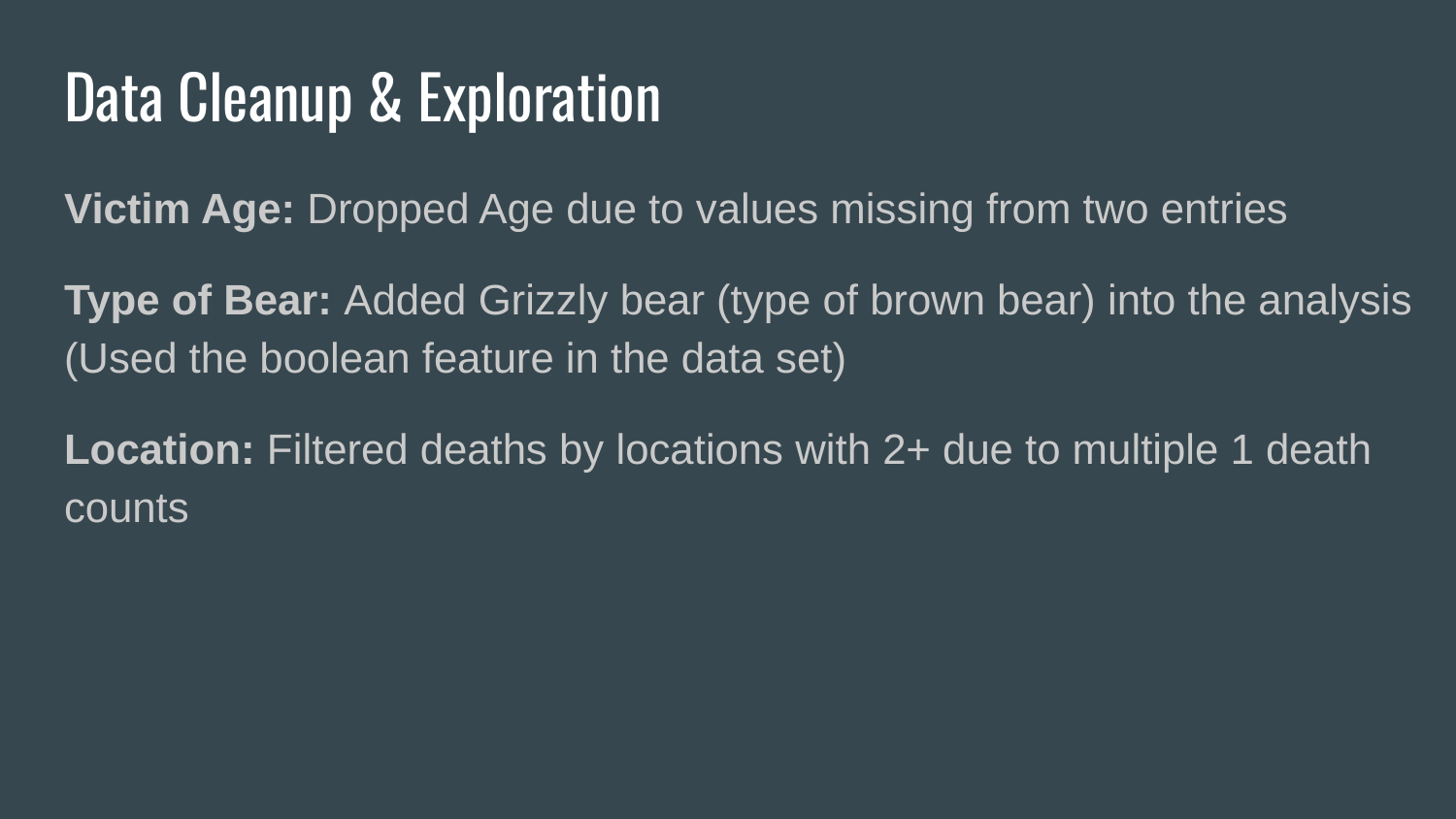

# Data Cleanup & Exploration
Victim Age: Dropped Age due to values missing from two entries
Type of Bear: Added Grizzly bear (type of brown bear) into the analysis (Used the boolean feature in the data set)
Location: Filtered deaths by locations with 2+ due to multiple 1 death counts